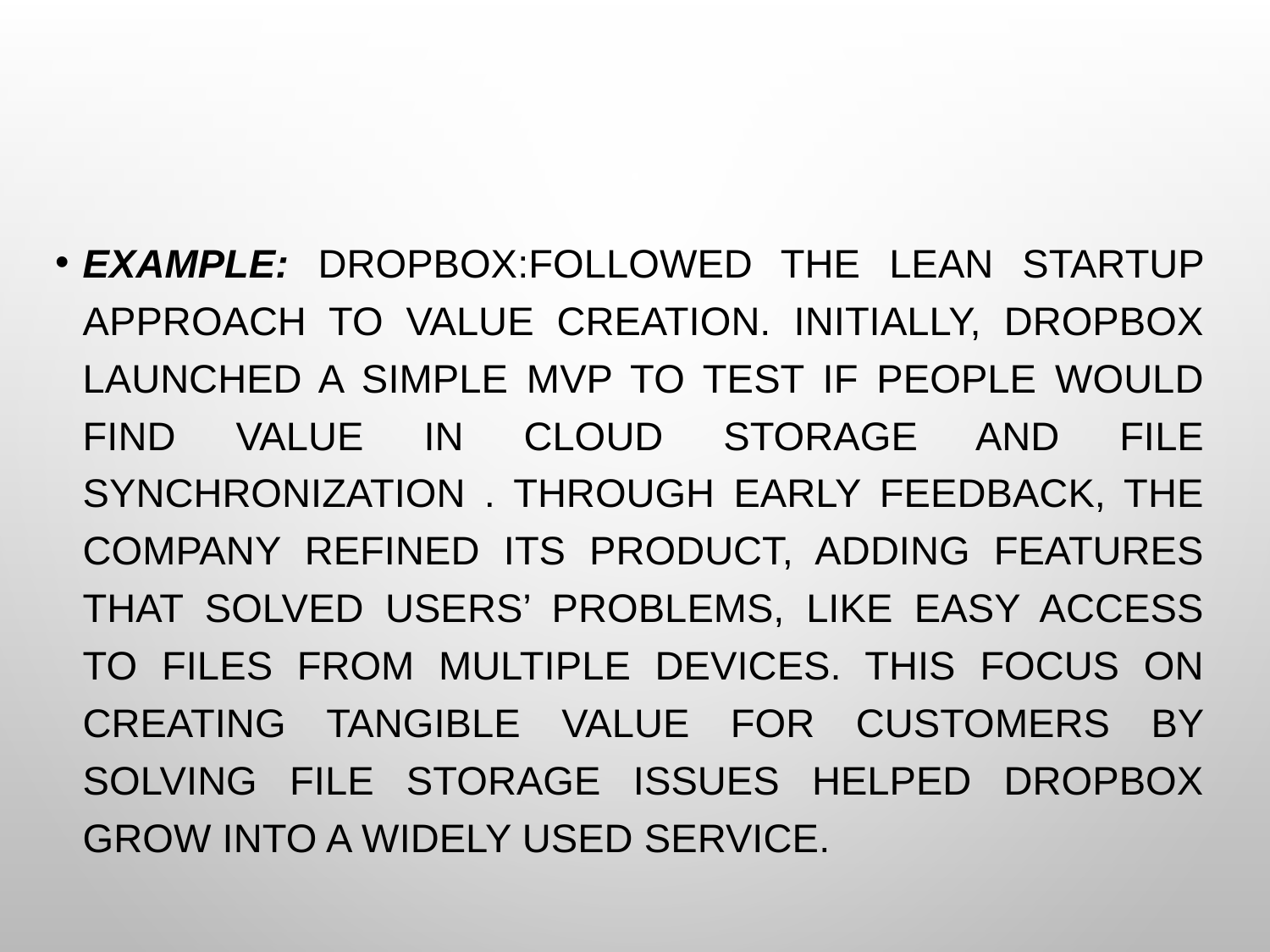

Example: Dropbox:followed the lean startup approach to value creation. Initially, Dropbox launched a simple MVP to test if people would find value in cloud storage and file synchronization . Through early feedback, the company refined its product, adding features that solved users’ problems, like easy access to files from multiple devices. This focus on creating tangible value for customers by solving file storage issues helped Dropbox grow into a widely used service.